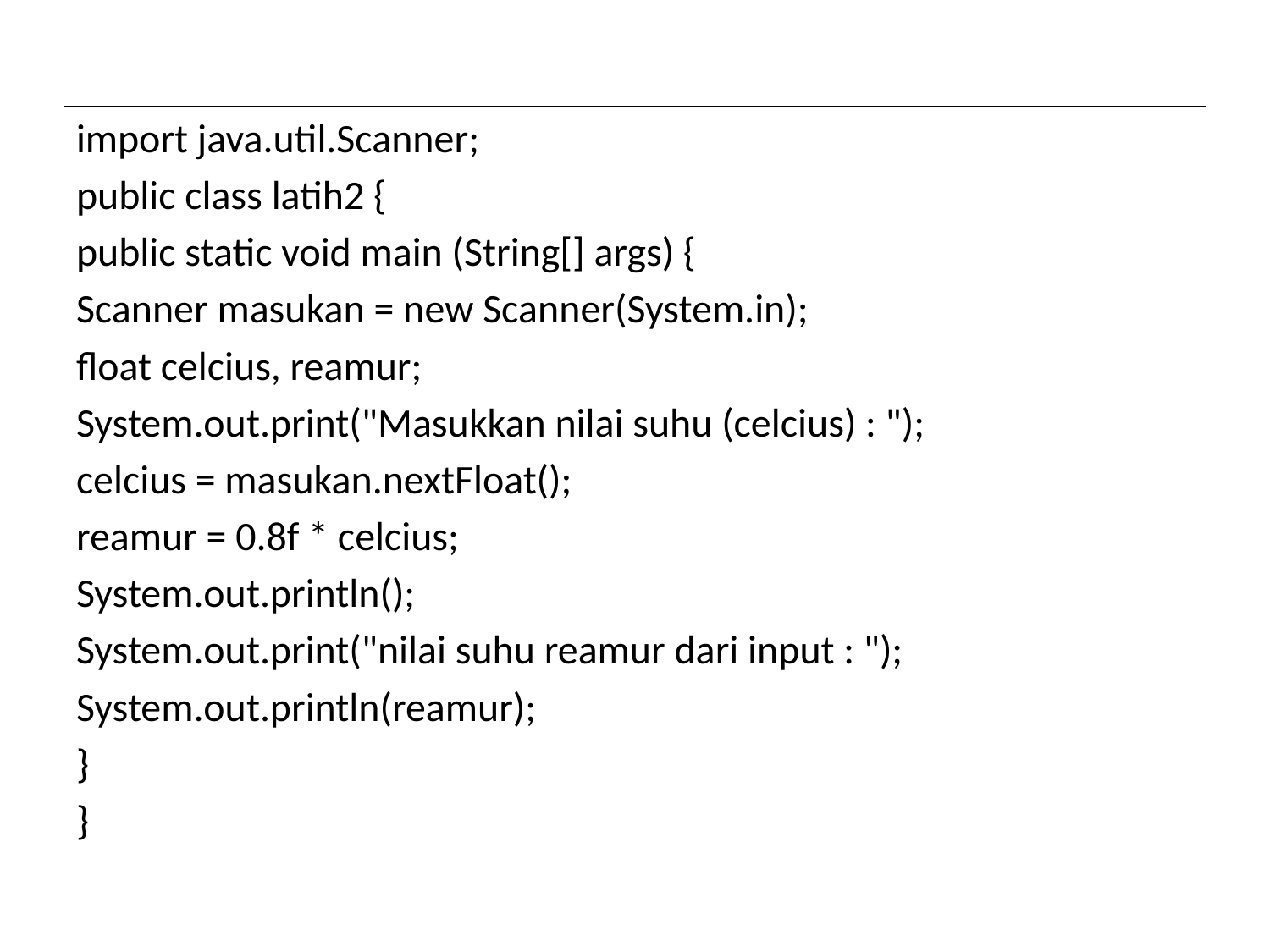

import java.util.Scanner;
public class latih2 {
public static void main (String[] args) {
Scanner masukan = new Scanner(System.in);
float celcius, reamur;
System.out.print("Masukkan nilai suhu (celcius) : ");
celcius = masukan.nextFloat();
reamur = 0.8f * celcius;
System.out.println();
System.out.print("nilai suhu reamur dari input : ");
System.out.println(reamur);
}
}